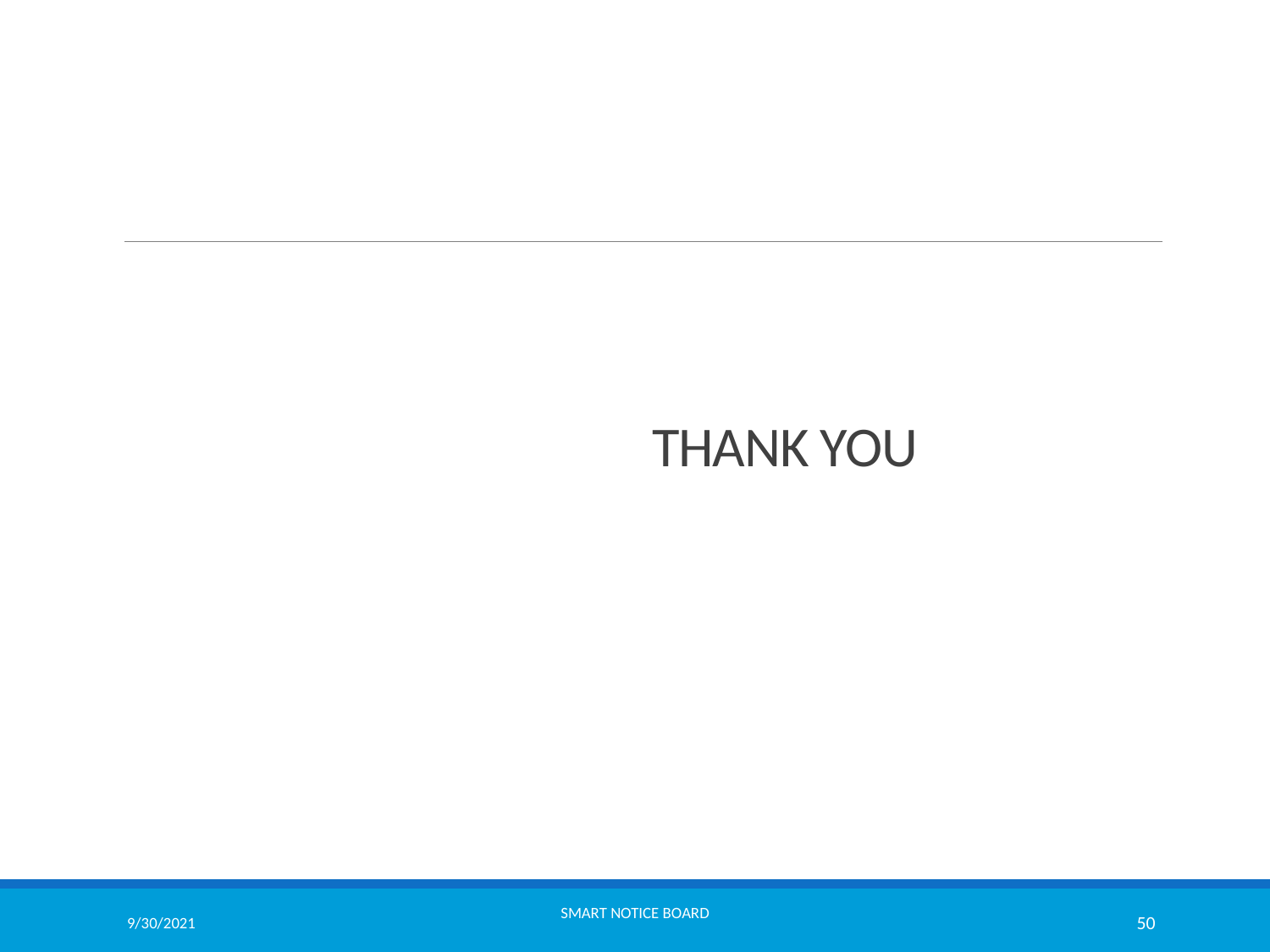

# THANK YOU
9/30/2021
Smart notice board

50